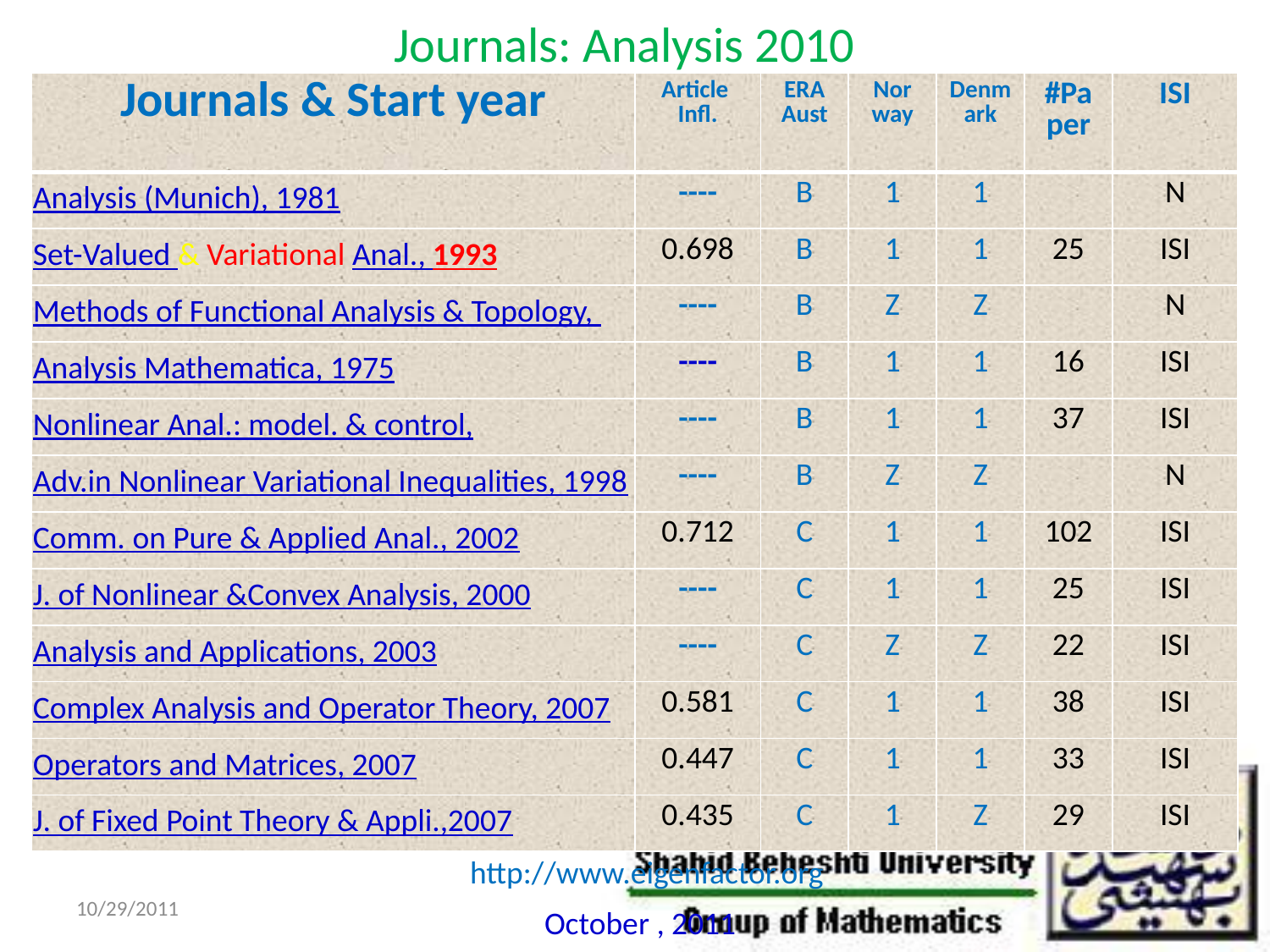

# Journals: Analysis 2010
| Journals & Start year | Article Infl. | ERA Aust | Nor way | Denmark | #Paper | ISI |
| --- | --- | --- | --- | --- | --- | --- |
| Analysis (Munich), 1981 | ---- | B | 1 | 1 |  | N |
| Set-Valued & Variational Anal., 1993 | 0.698 | B | 1 | 1 | 25 | ISI |
| Methods of Functional Analysis & Topology, | ---- | B | Z | Z |  | N |
| Analysis Mathematica, 1975 | ---- | B | 1 | 1 | 16 | ISI |
| Nonlinear Anal.: model. & control, | ---- | B | 1 | 1 | 37 | ISI |
| Adv.in Nonlinear Variational Inequalities, 1998 | ---- | B | Z | Z |  | N |
| Comm. on Pure & Applied Anal., 2002 | 0.712 | C | 1 | 1 | 102 | ISI |
| J. of Nonlinear &Convex Analysis, 2000 | ---- | C | 1 | 1 | 25 | ISI |
| Analysis and Applications, 2003 | ---- | C | Z | Z | 22 | ISI |
| Complex Analysis and Operator Theory, 2007 | 0.581 | C | 1 | 1 | 38 | ISI |
| Operators and Matrices, 2007 | 0.447 | C | 1 | 1 | 33 | ISI |
| J. of Fixed Point Theory & Appli.,2007 | 0.435 | C | 1 | Z | 29 | ISI |
http://www.eigenfactor.org
10/29/2011
October , 2011